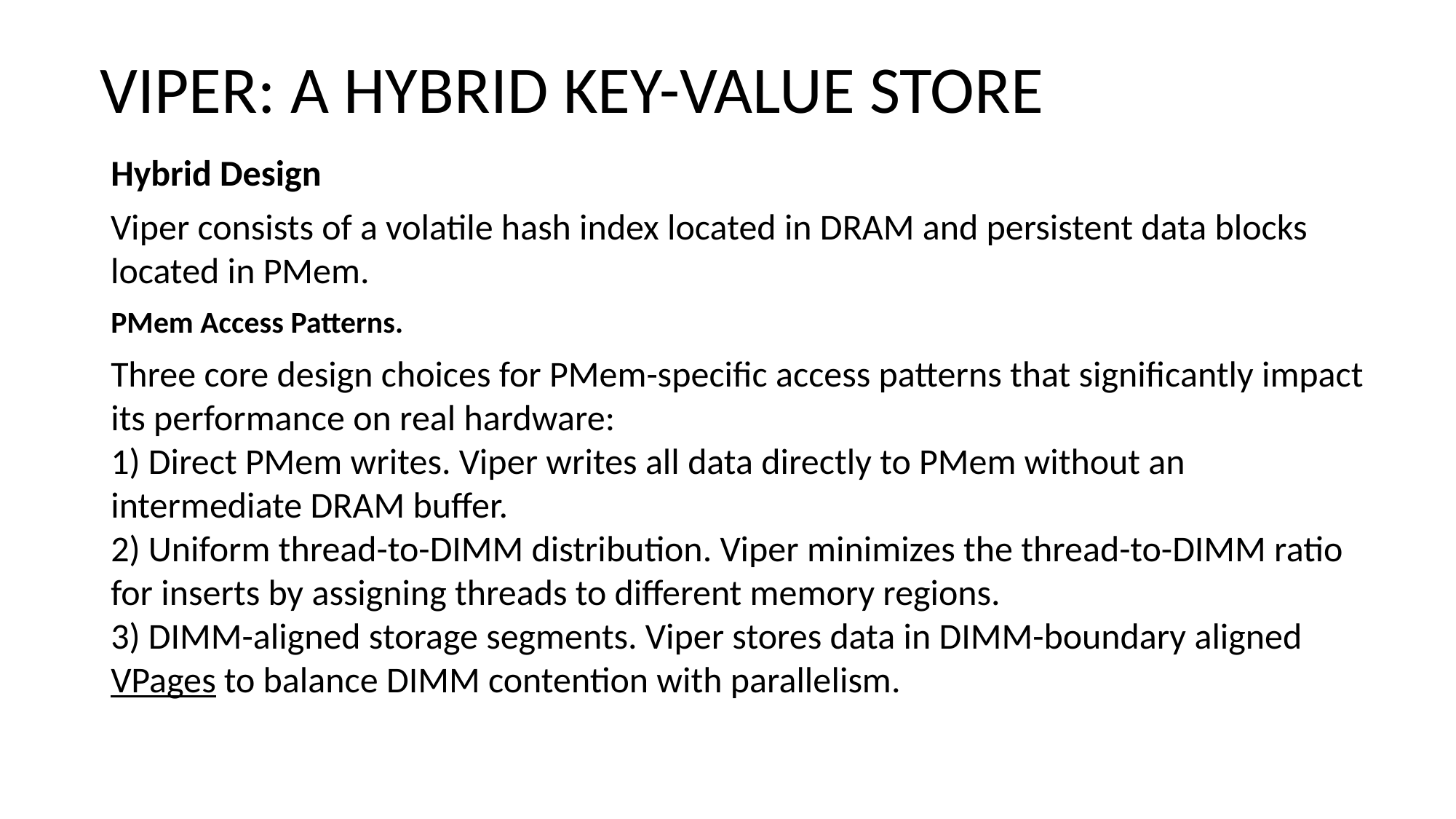

VIPER: A HYBRID KEY-VALUE STORE
Hybrid Design
Viper consists of a volatile hash index located in DRAM and persistent data blocks located in PMem.
PMem Access Patterns.
Three core design choices for PMem-specific access patterns that significantly impact its performance on real hardware:
1) Direct PMem writes. Viper writes all data directly to PMem without an intermediate DRAM buffer.
2) Uniform thread-to-DIMM distribution. Viper minimizes the thread-to-DIMM ratio for inserts by assigning threads to different memory regions.
3) DIMM-aligned storage segments. Viper stores data in DIMM-boundary aligned VPages to balance DIMM contention with parallelism.